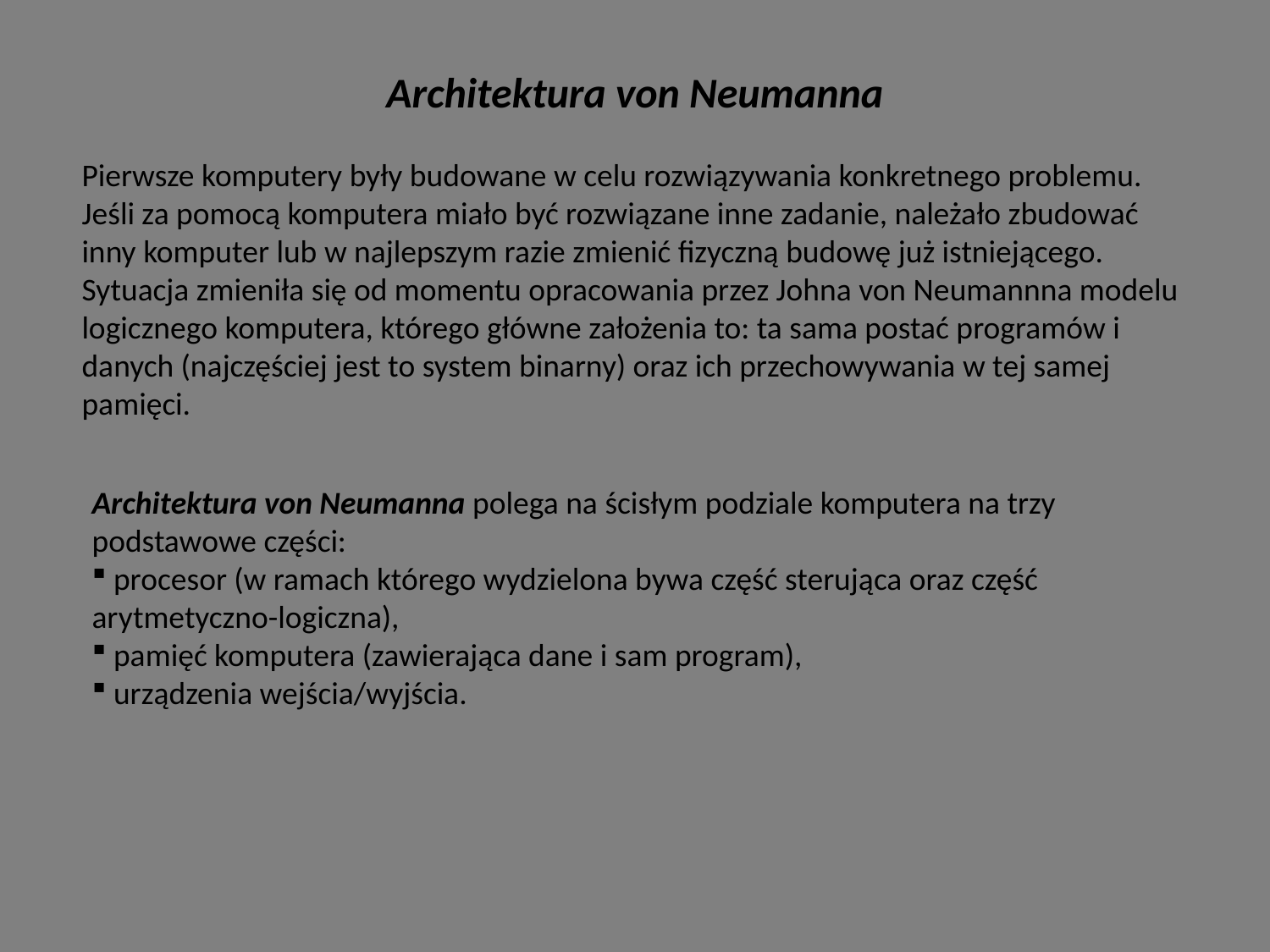

Architektura von Neumanna

Pierwsze komputery były budowane w celu rozwiązywania konkretnego problemu.
Jeśli za pomocą komputera miało być rozwiązane inne zadanie, należało zbudować inny komputer lub w najlepszym razie zmienić fizyczną budowę już istniejącego. Sytuacja zmieniła się od momentu opracowania przez Johna von Neumannna modelu logicznego komputera, którego główne założenia to: ta sama postać programów i danych (najczęściej jest to system binarny) oraz ich przechowywania w tej samej pamięci.
Architektura von Neumanna polega na ścisłym podziale komputera na trzy podstawowe części:
 procesor (w ramach którego wydzielona bywa część sterująca oraz część arytmetyczno-logiczna),
 pamięć komputera (zawierająca dane i sam program),
 urządzenia wejścia/wyjścia.